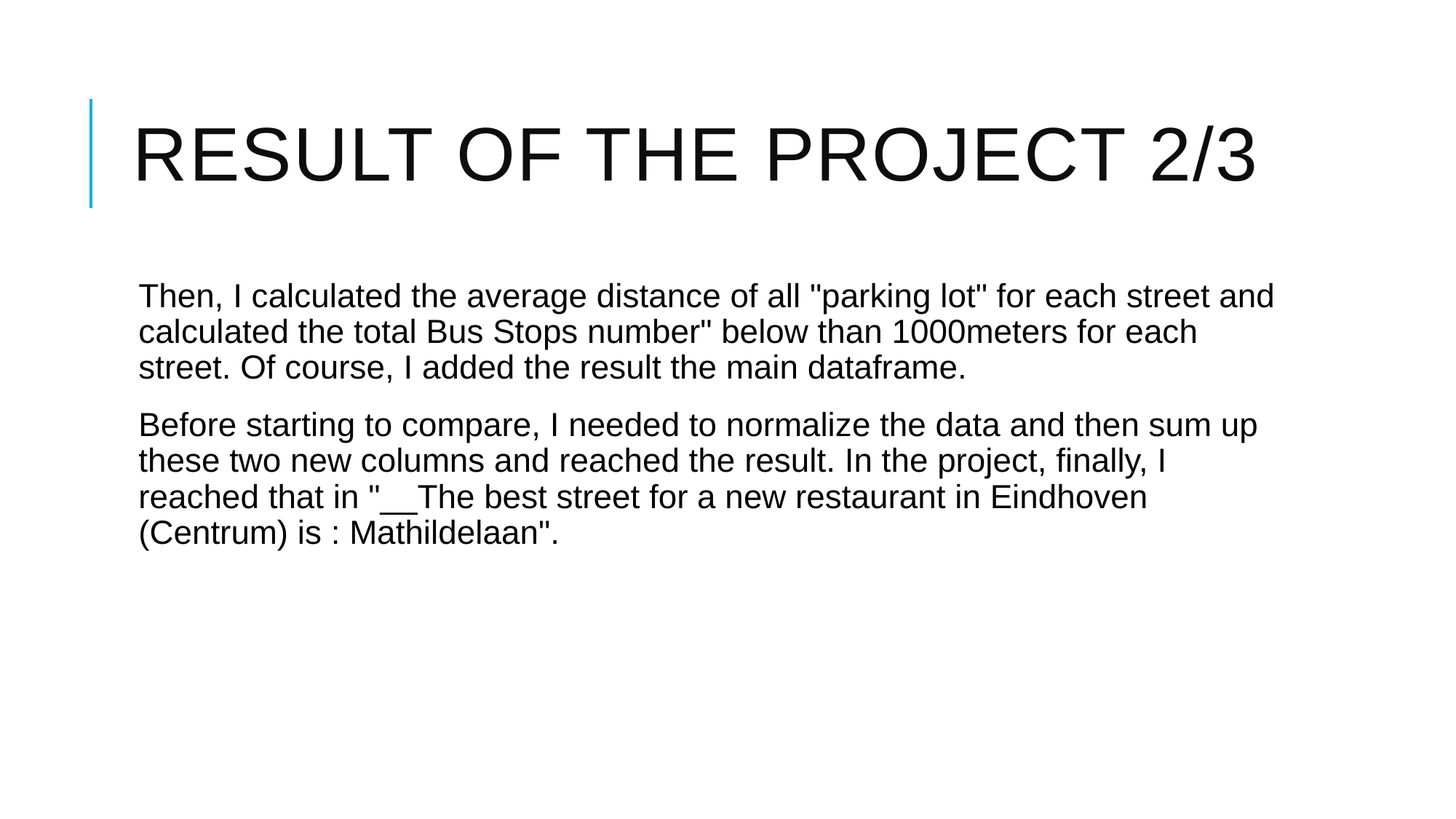

# Result OF THE PROJECT 2/3
Then, I calculated the average distance of all "parking lot" for each street and calculated the total Bus Stops number" below than 1000meters for each street. Of course, I added the result the main dataframe.
Before starting to compare, I needed to normalize the data and then sum up these two new columns and reached the result. In the project, finally, I reached that in "__The best street for a new restaurant in Eindhoven (Centrum) is : Mathildelaan".